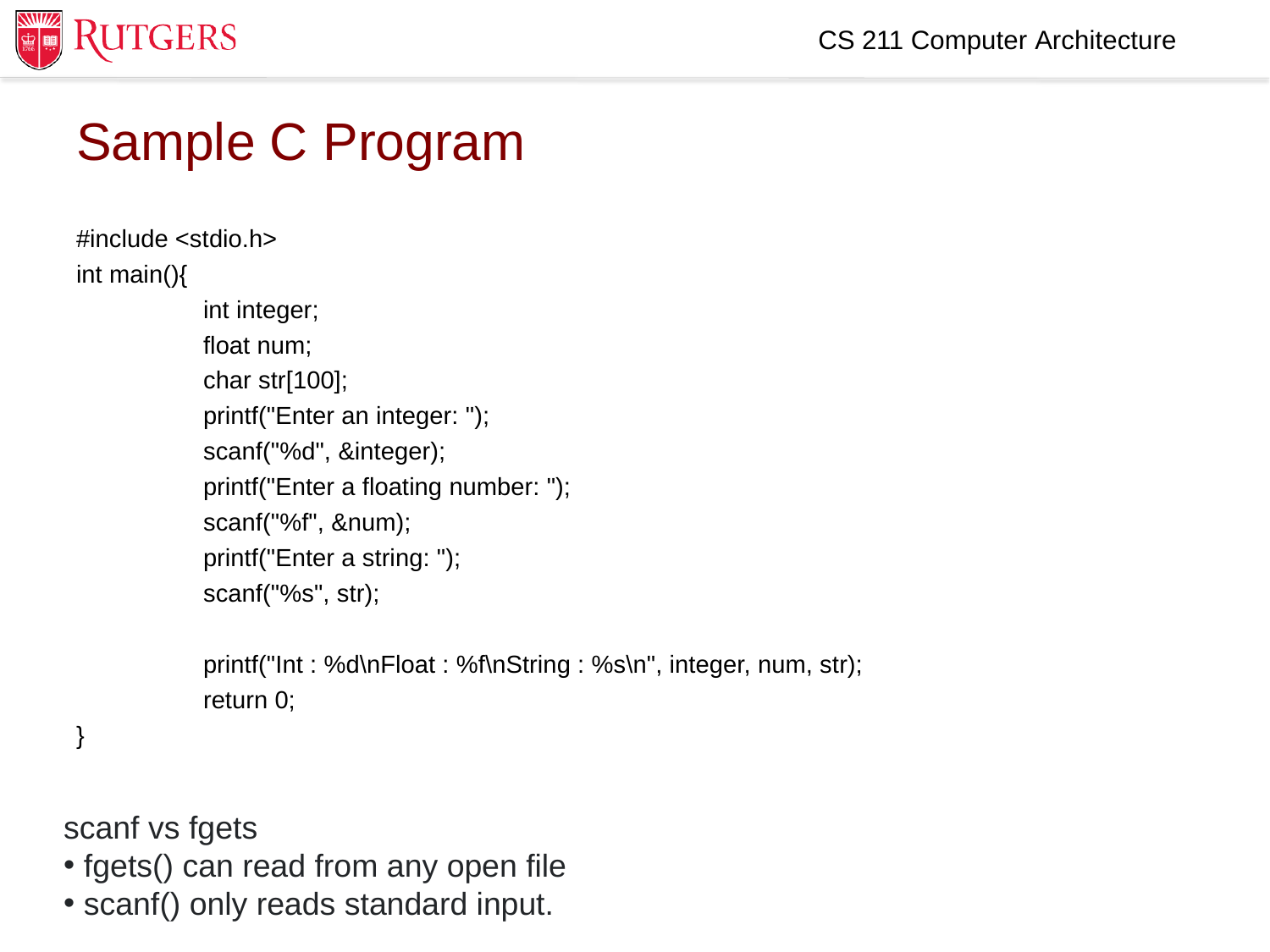

CS 211 Computer Architecture

Sample C Program
#include <stdio.h>
int main(){
	int integer;
	float num;
	char str[100];
	printf("Enter an integer: ");
	scanf("%d", &integer);
	printf("Enter a floating number: ");
	scanf("%f", &num);
	printf("Enter a string: ");
	scanf("%s", str);

	printf("Int : %d\nFloat : %f\nString : %s\n", integer, num, str);
	return 0;
}
scanf vs fgets
 fgets() can read from any open file
 scanf() only reads standard input.
4